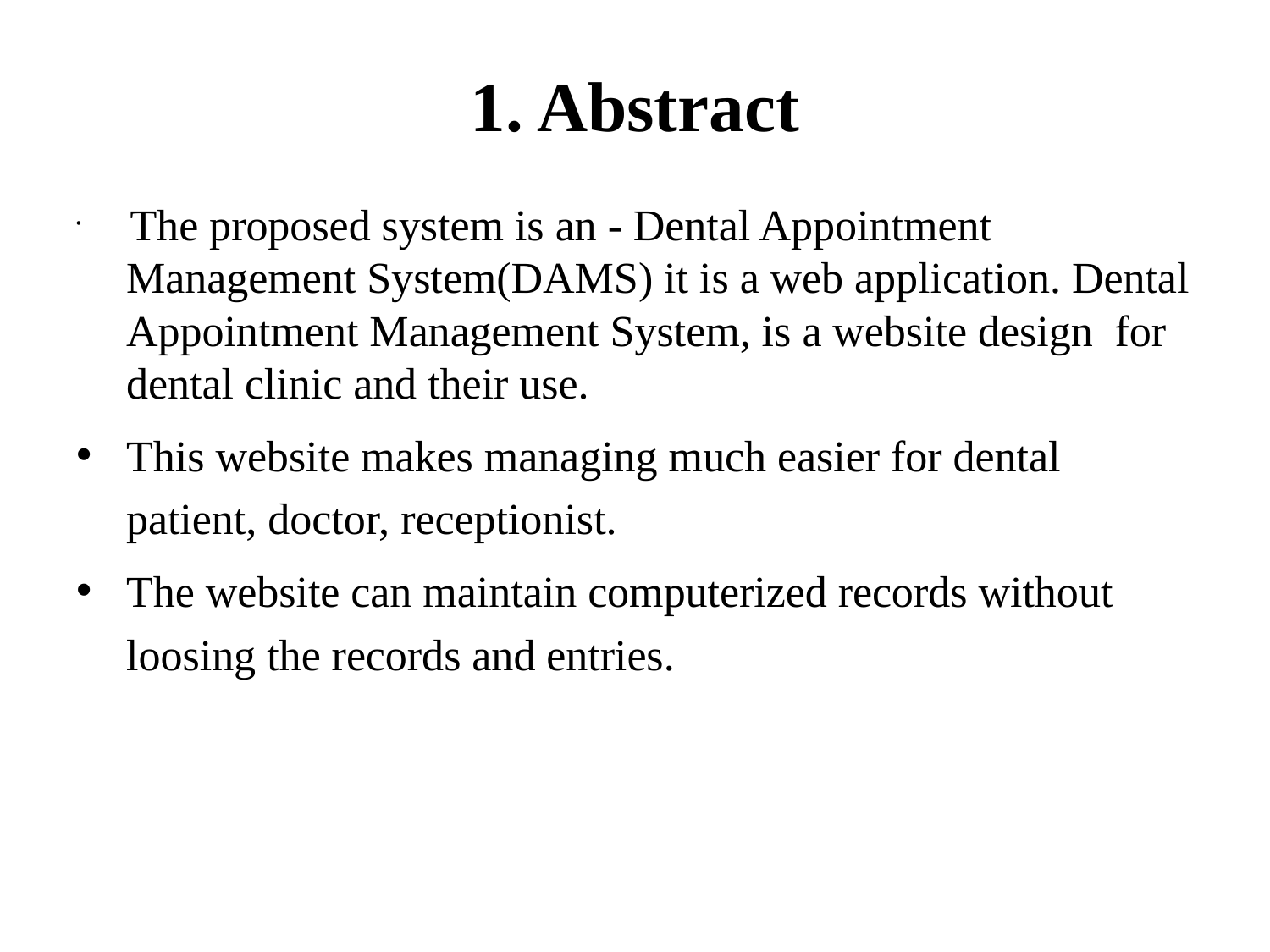

# 1. Abstract
 The proposed system is an - Dental Appointment  Management System(DAMS) it is a web application. Dental Appointment Management System, is a website design  for dental clinic and their use.
This website makes managing much easier for dental patient, doctor, receptionist.
The website can maintain computerized records without loosing the records and entries.